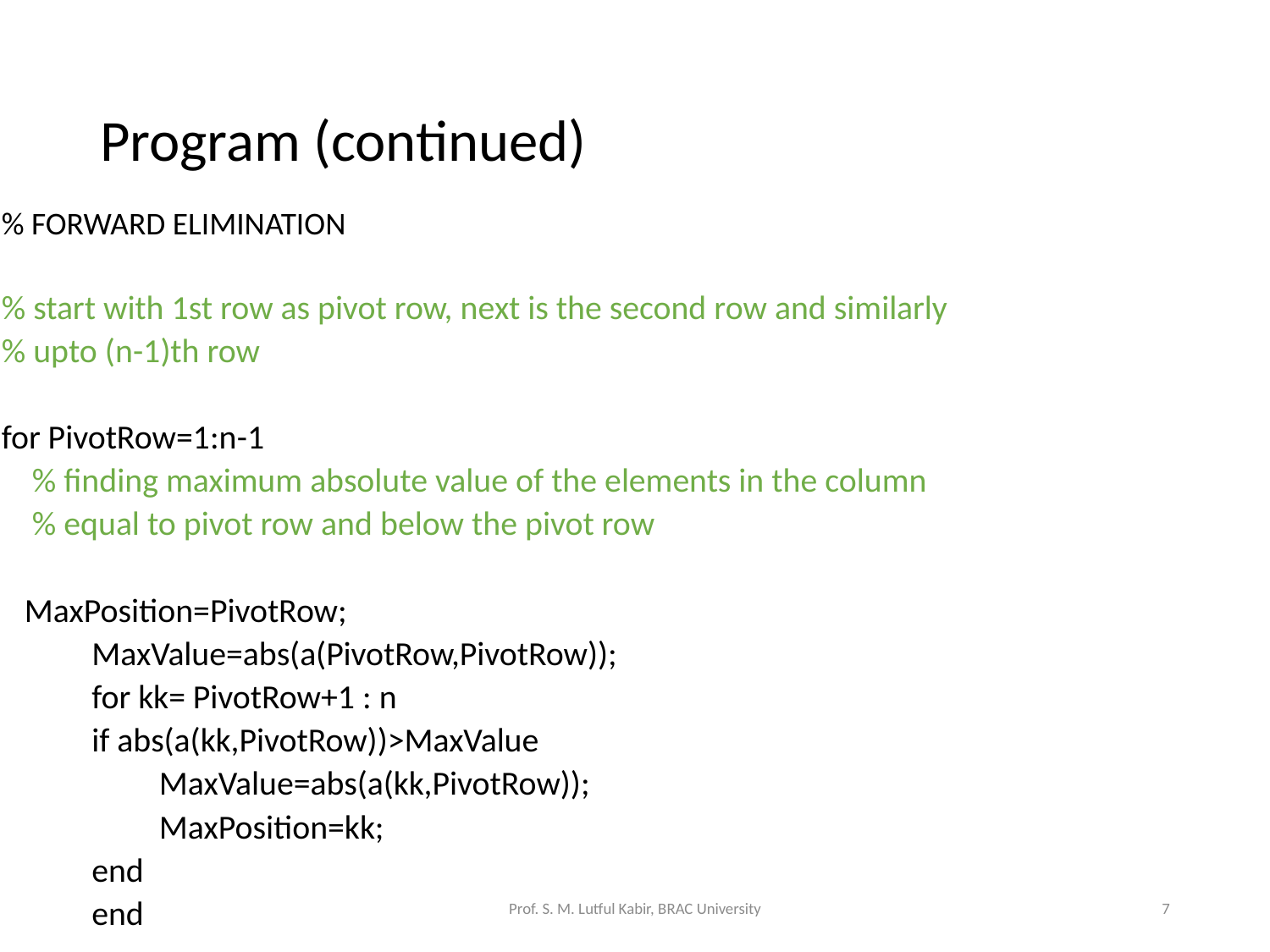

# Program (continued)
% FORWARD ELIMINATION

% start with 1st row as pivot row, next is the second row and similarly
% upto (n-1)th row

for PivotRow=1:n-1
    % finding maximum absolute value of the elements in the column
    % equal to pivot row and below the pivot row

		MaxPosition=PivotRow;
    		MaxValue=abs(a(PivotRow,PivotRow));
    		for kk= PivotRow+1 : n
        		if abs(a(kk,PivotRow))>MaxValue
            			MaxValue=abs(a(kk,PivotRow));
            			MaxPosition=kk;
        		end
    		end

Prof. S. M. Lutful Kabir, BRAC University
7